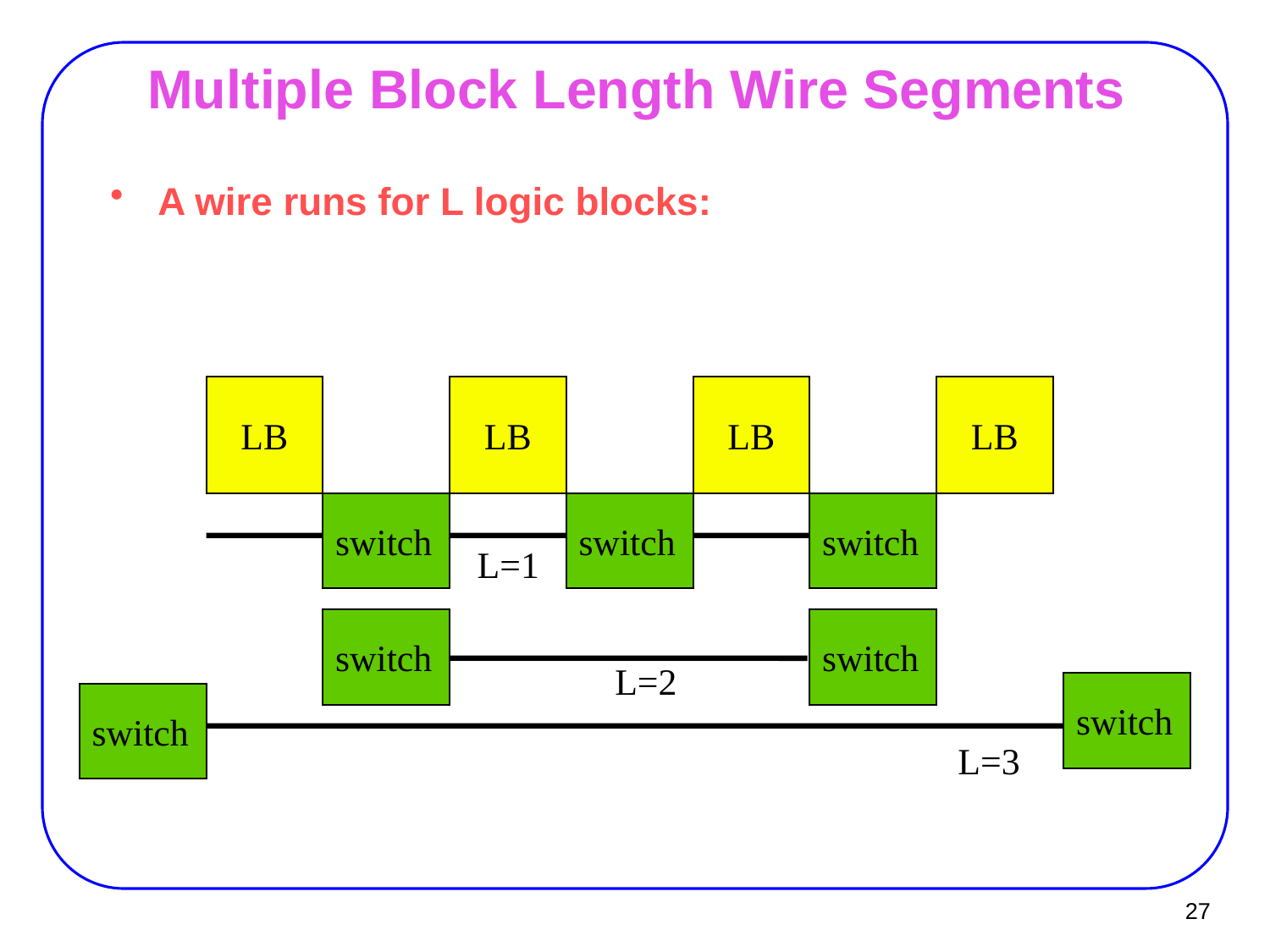

# Multiple Block Length Wire Segments
A wire runs for L logic blocks:
LB
LB
LB
LB
switch
switch
switch

L=1

switch
switch
L=2

switch
switch

L=3
27